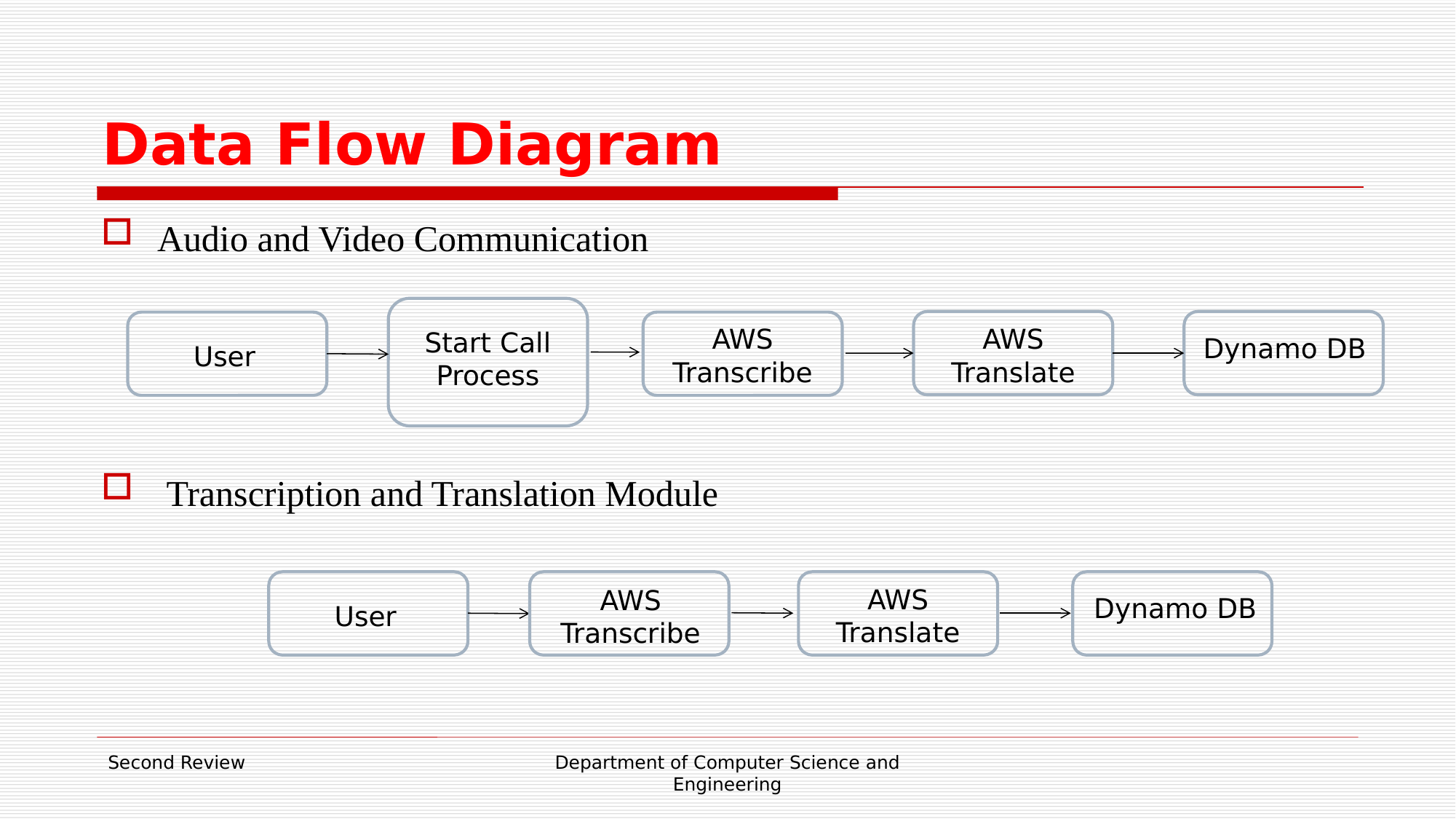

# Data Flow Diagram
Audio and Video Communication

 Transcription and Translation Module

AWS Transcribe
AWS Translate
Start Call Process
Dynamo DB
User

AWS Translate
AWS Transcribe

Dynamo DB
User
Second Review
Department of Computer Science and Engineering
12